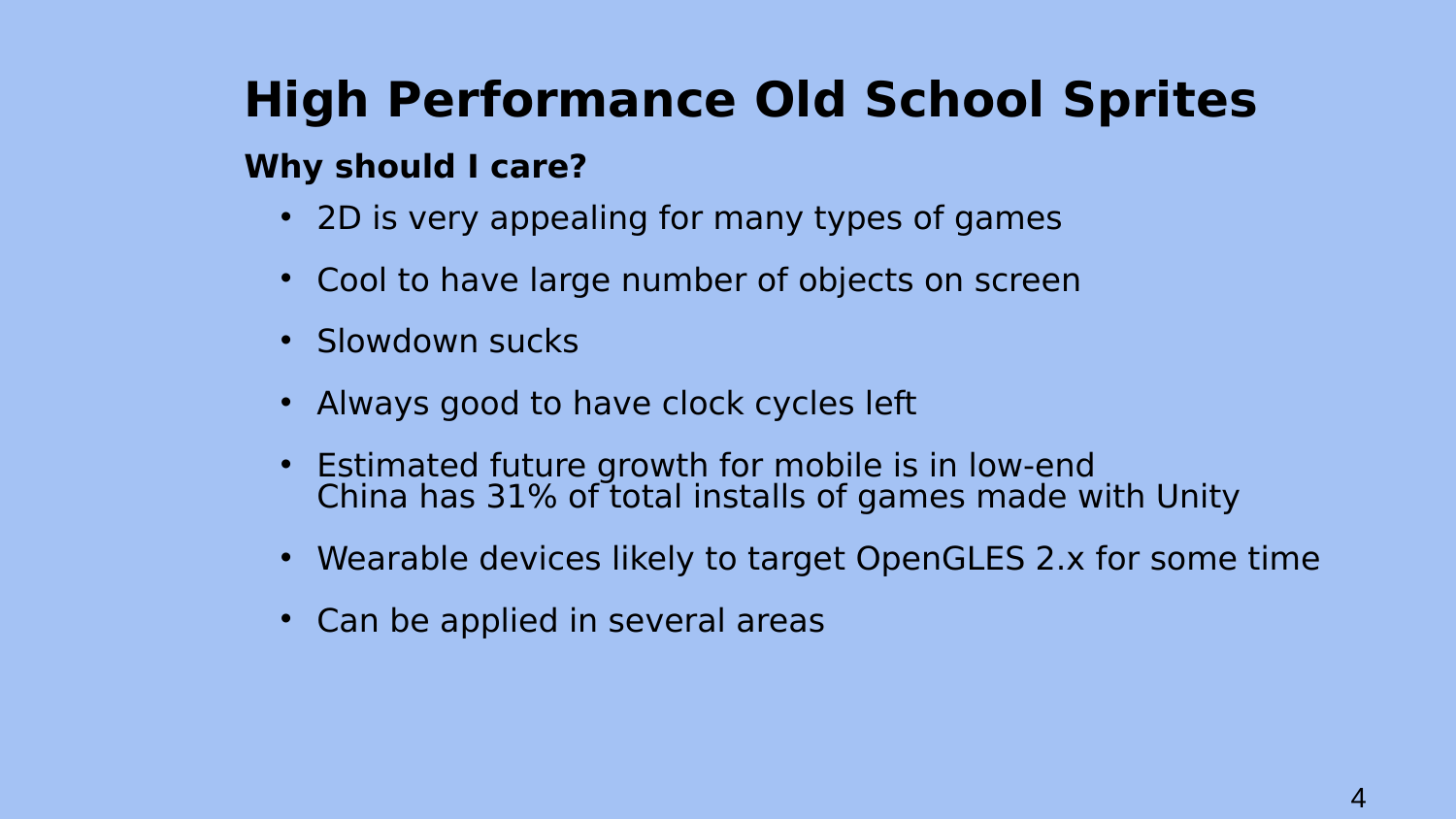

# High Performance Old School Sprites
Why should I care?

2D is very appealing for many types of games
Cool to have large number of objects on screen

Slowdown sucks

Always good to have clock cycles left
Estimated future growth for mobile is in low-end
China has 31% of total installs of games made with Unity
Wearable devices likely to target OpenGLES 2.x for some time
Can be applied in several areas

4